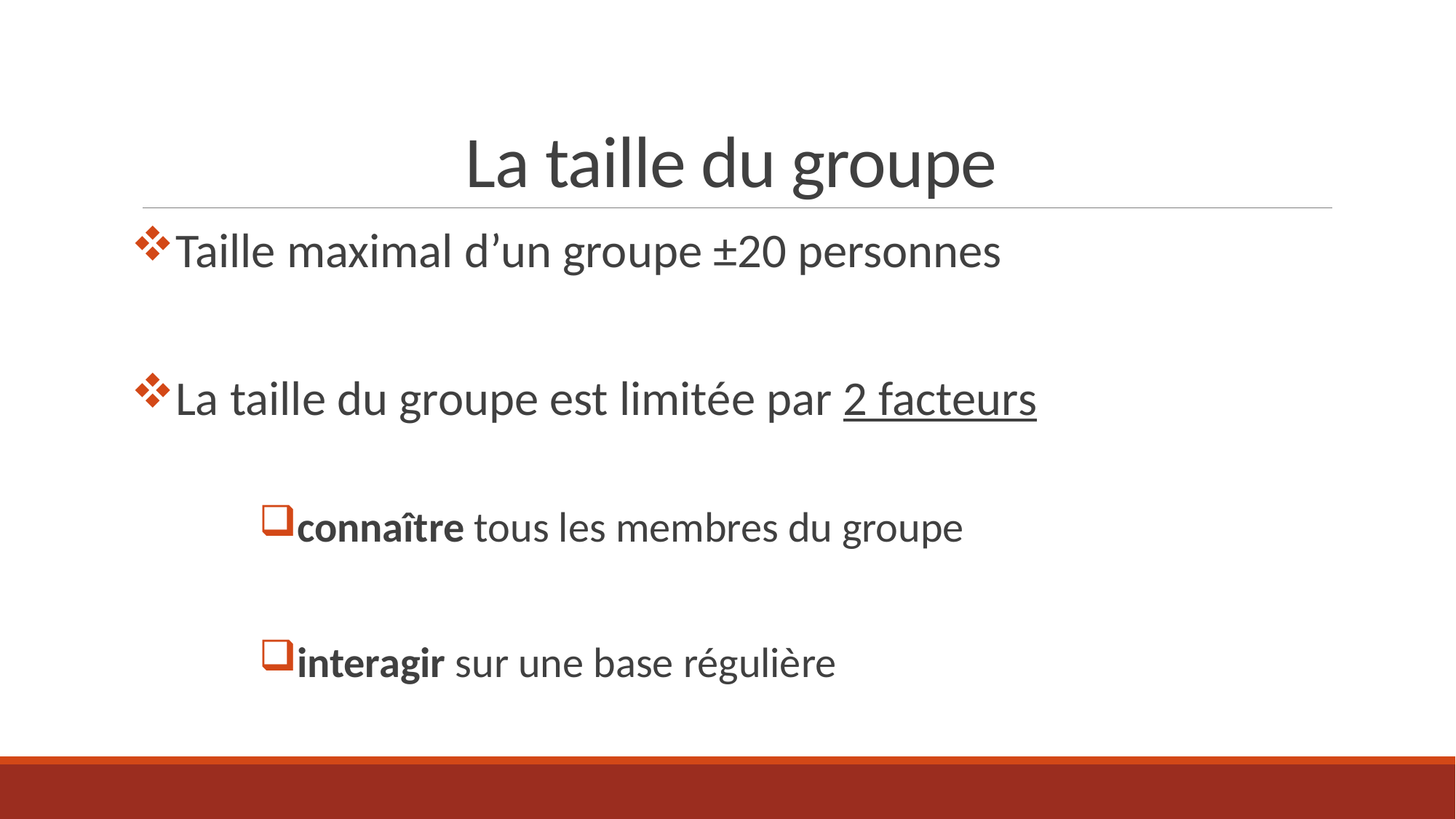

# La taille du groupe
Taille maximal d’un groupe ±20 personnes

La taille du groupe est limitée par 2 facteurs

connaître tous les membres du groupe

interagir sur une base régulière